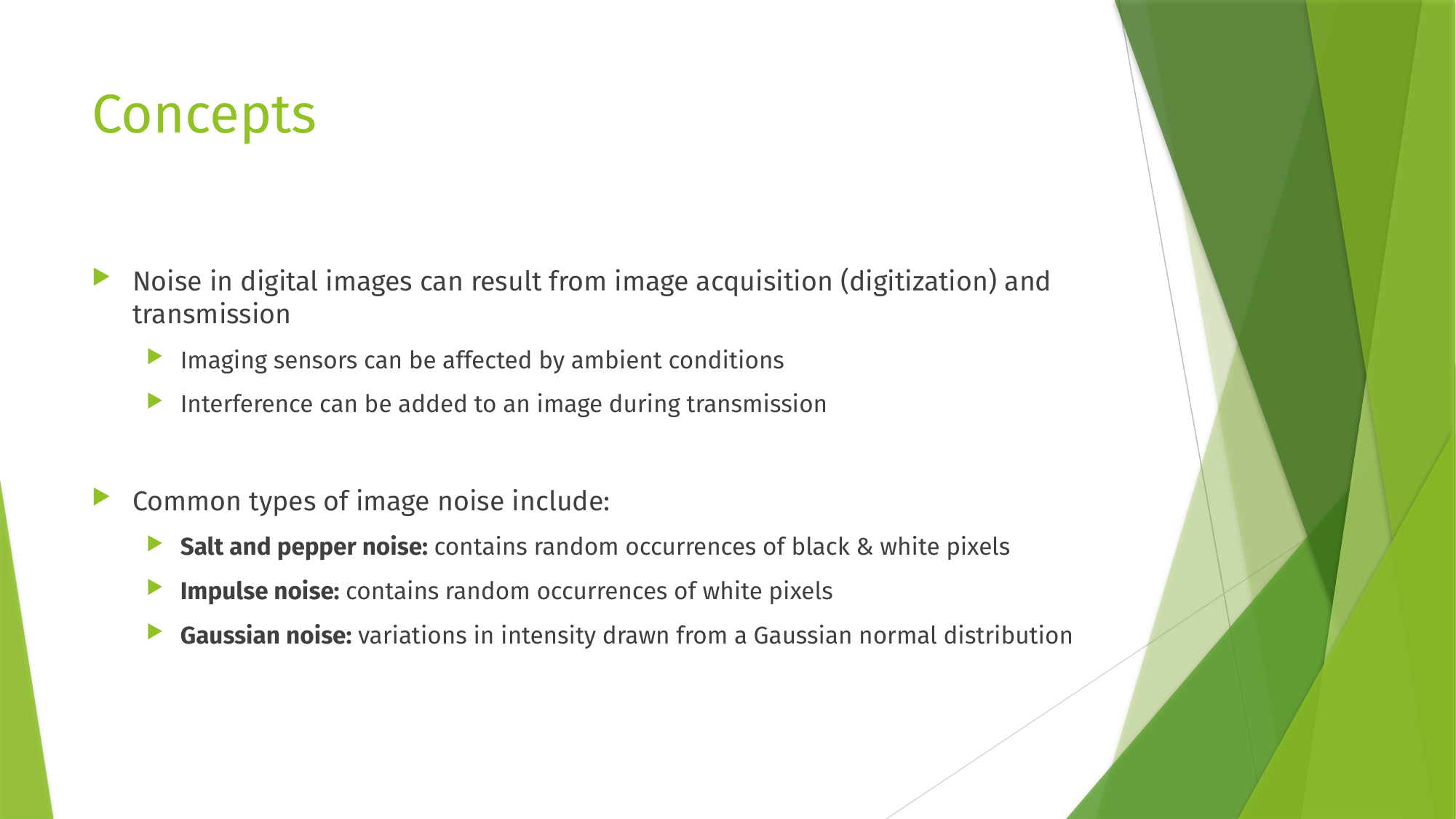

# Concepts
Noise in digital images can result from image acquisition (digitization) and transmission
Imaging sensors can be affected by ambient conditions
Interference can be added to an image during transmission

Common types of image noise include:
Salt and pepper noise: contains random occurrences of black & white pixels
Impulse noise: contains random occurrences of white pixels
Gaussian noise: variations in intensity drawn from a Gaussian normal distribution